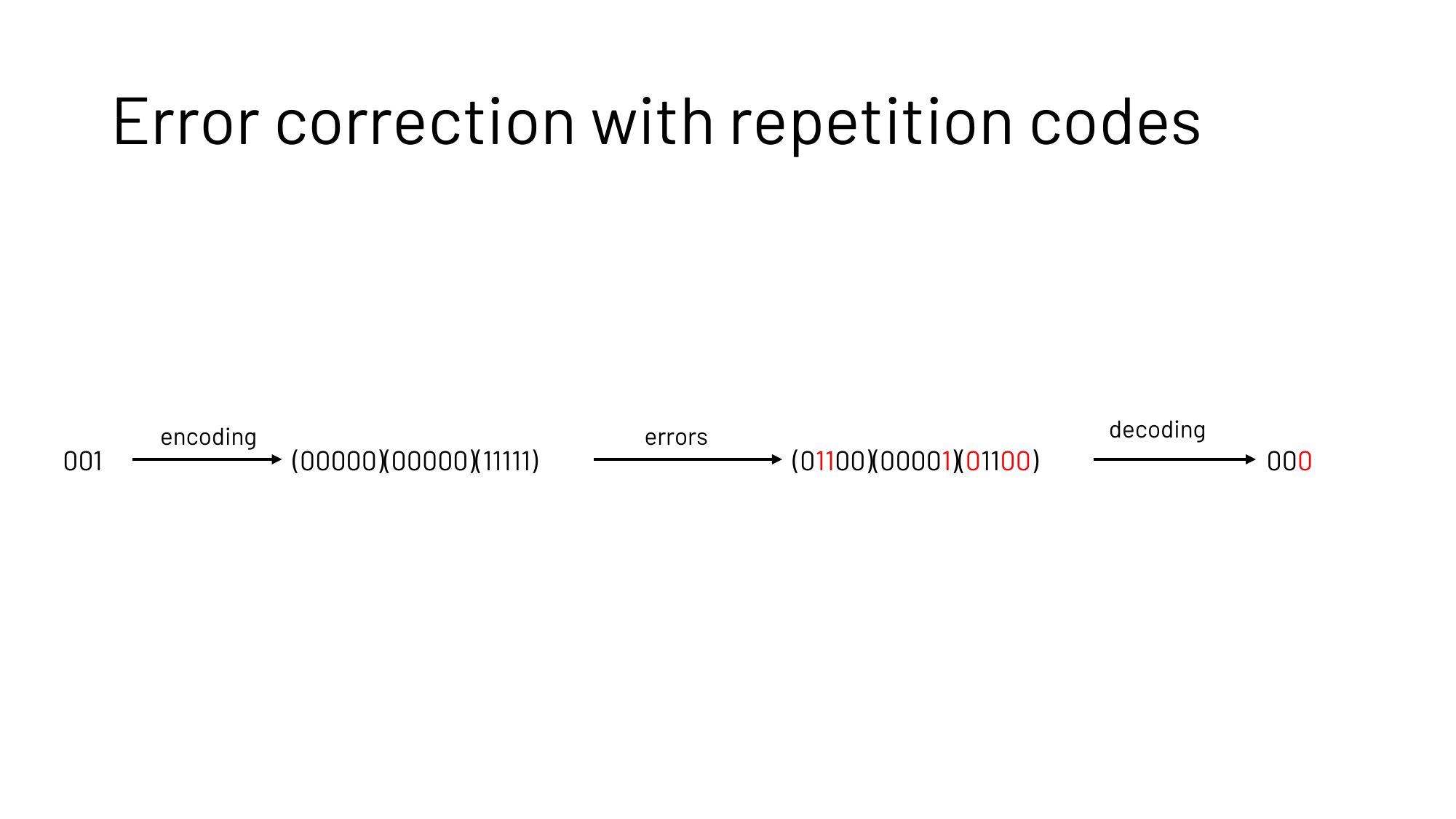

# Error correction with repetition codes
decoding
000
encoding
001
(00000)(00000)(11111)
errors
(01100)(00001)(01100)